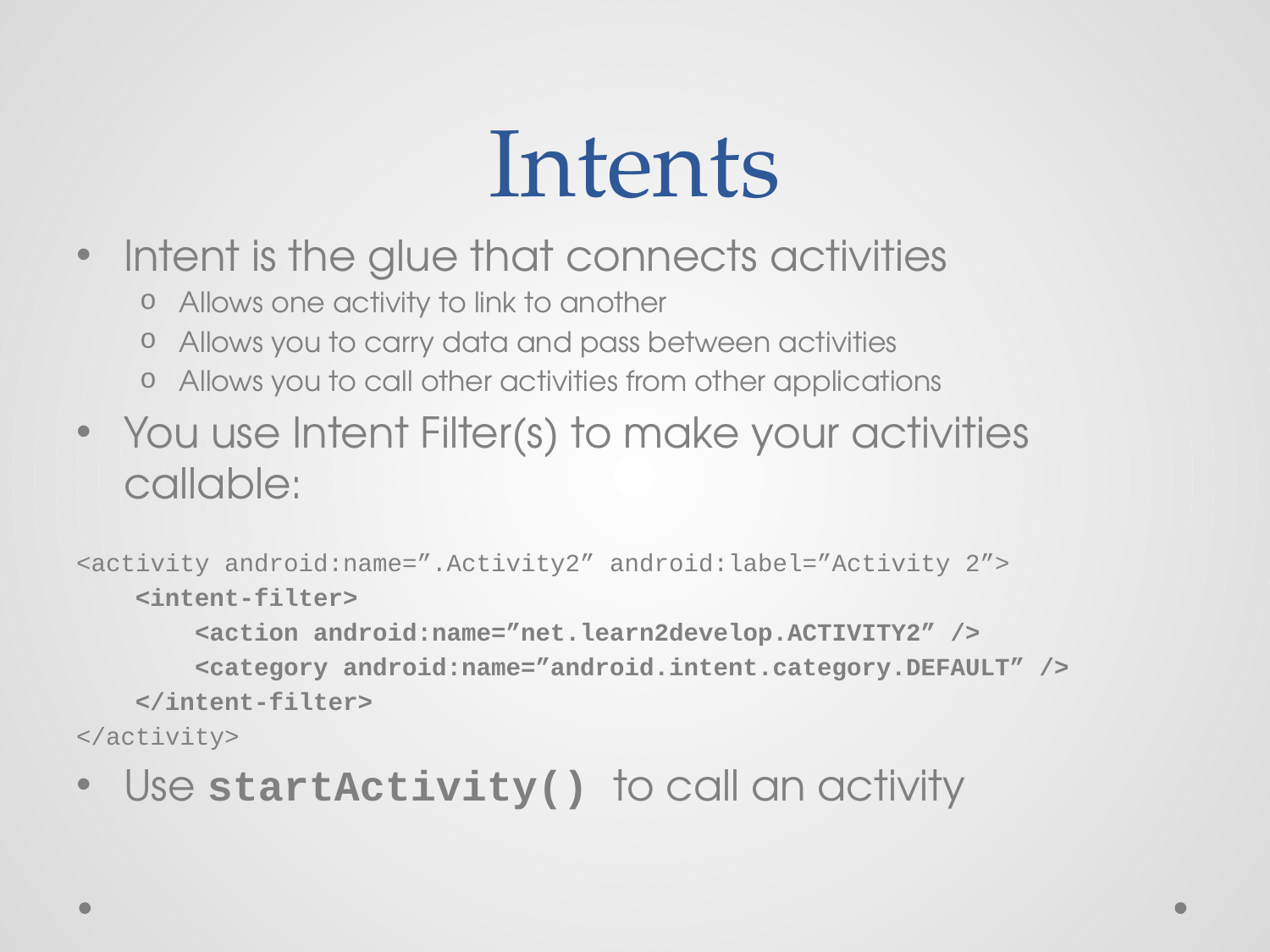

# Intents
Intent is the glue that connects activities
Allows one activity to link to another
Allows you to carry data and pass between activities
Allows you to call other activities from other applications
You use Intent Filter(s) to make your activities callable:

<activity android:name=”.Activity2” android:label=”Activity 2”>
    <intent-filter>
        <action android:name=”net.learn2develop.ACTIVITY2” />
        <category android:name=”android.intent.category.DEFAULT” />
    </intent-filter>
</activity>
Use startActivity() to call an activity